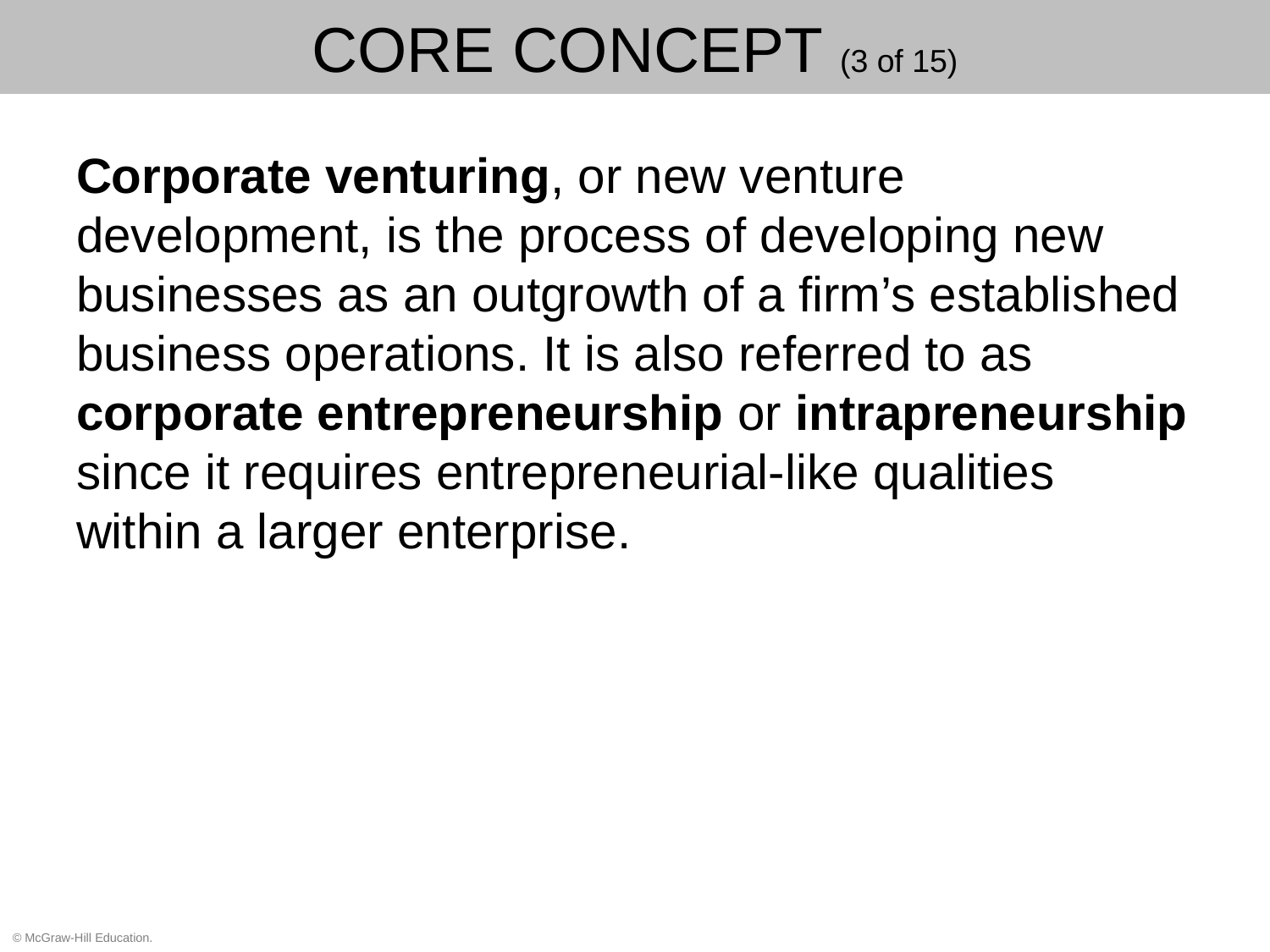

# Core Concept (3 of 15)
Corporate venturing, or new venture development, is the process of developing new businesses as an outgrowth of a firm’s established business operations. It is also referred to as corporate entrepreneurship or intrapreneurship since it requires entrepreneurial-like qualities within a larger enterprise.